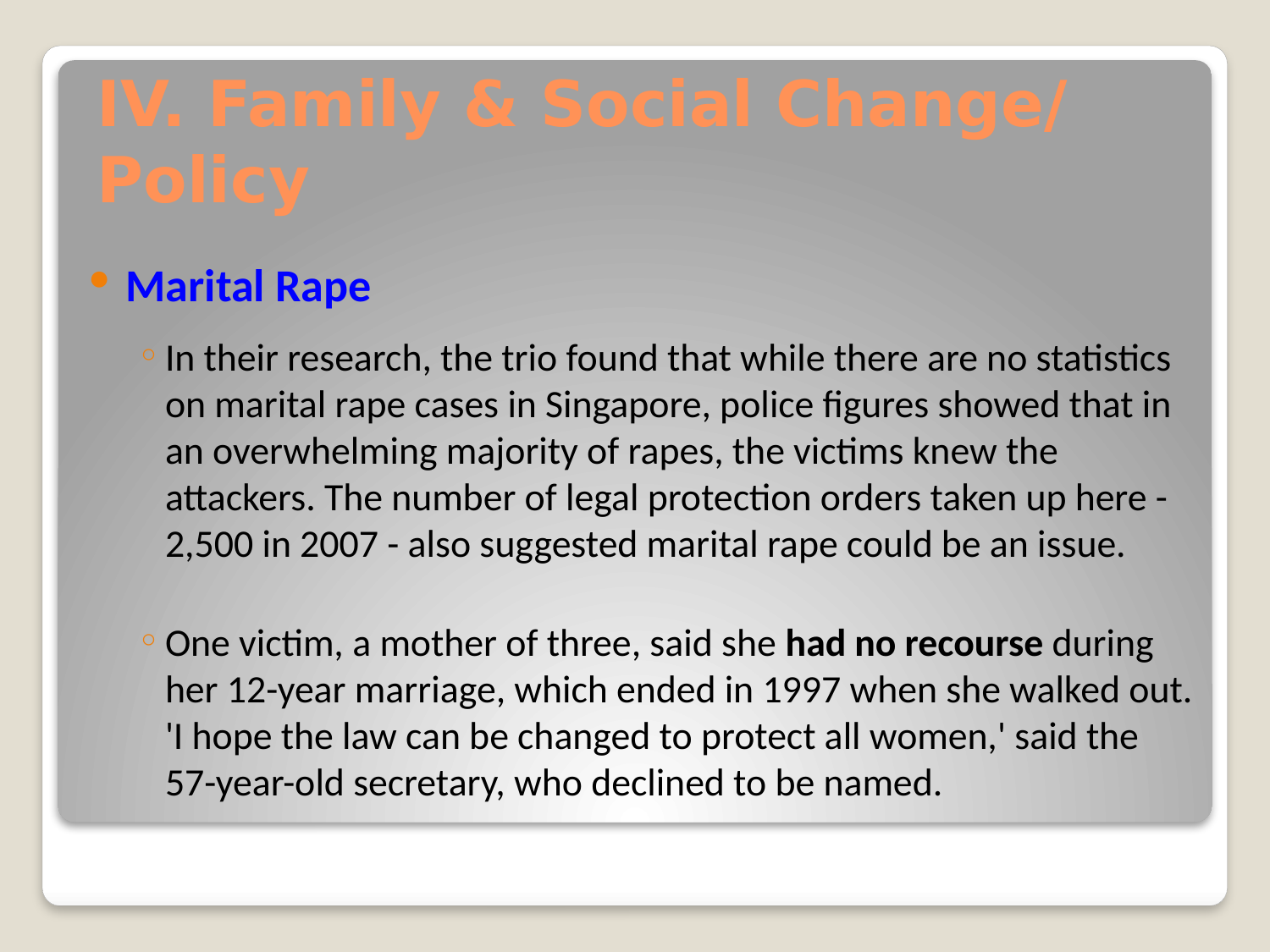

# IV. Family & Social Change/ Policy
Marital Rape
In their research, the trio found that while there are no statistics on marital rape cases in Singapore, police figures showed that in an overwhelming majority of rapes, the victims knew the attackers. The number of legal protection orders taken up here - 2,500 in 2007 - also suggested marital rape could be an issue.
One victim, a mother of three, said she had no recourse during her 12-year marriage, which ended in 1997 when she walked out. 'I hope the law can be changed to protect all women,' said the 57-year-old secretary, who declined to be named.